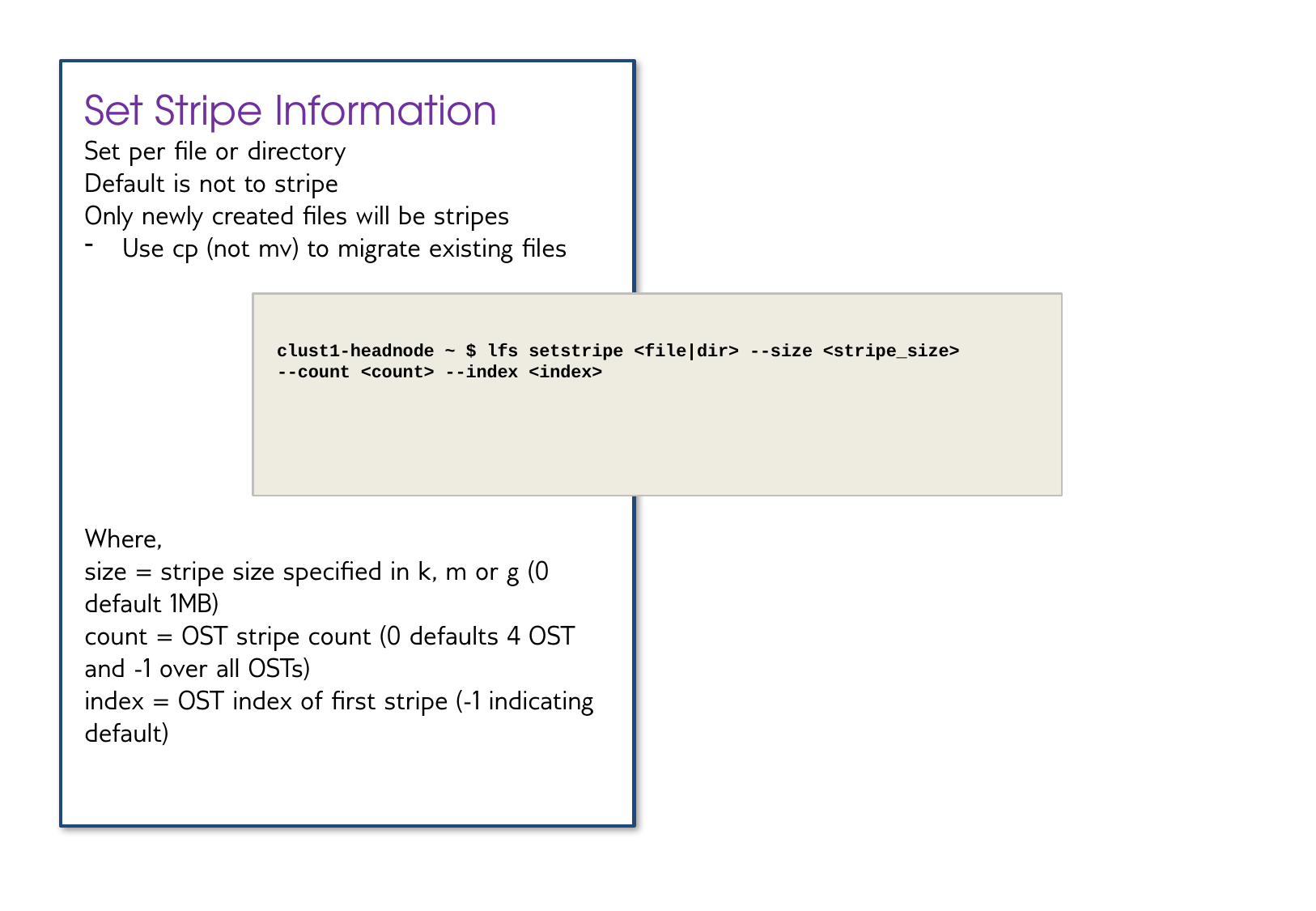

Set Stripe Information
Set per file or directory
Default is not to stripe
Only newly created files will be stripes
Use cp (not mv) to migrate existing files

Where,
size = stripe size specified in k, m or g (0 default 1MB)
count = OST stripe count (0 defaults 4 OST and -1 over all OSTs)
index = OST index of first stripe (-1 indicating default)

clust1-headnode ~ $ lfs setstripe <file|dir> --size <stripe_size>
--count <count> --index <index>